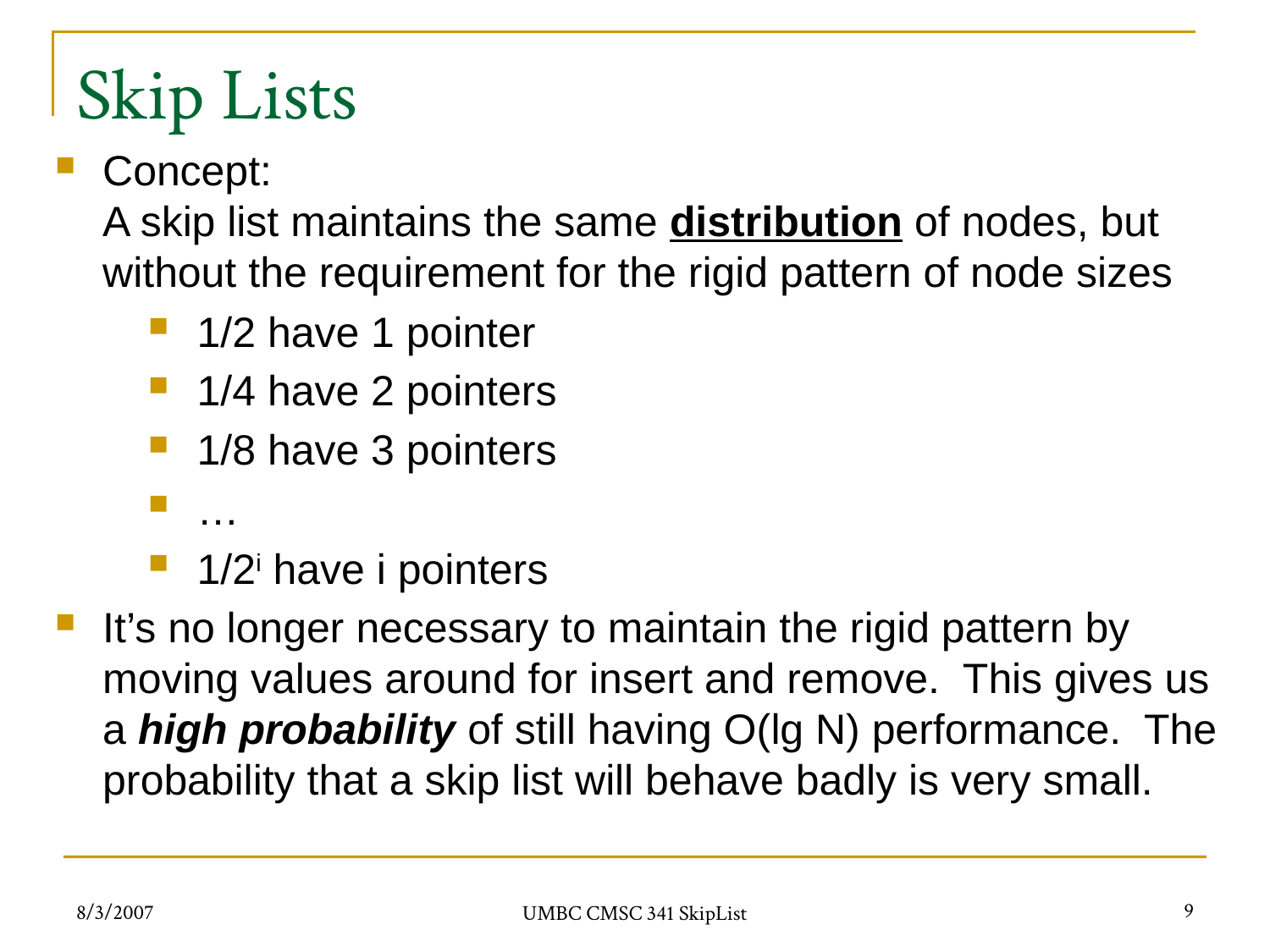

# Skip Lists
Concept:
A skip list maintains the same distribution of nodes, but without the requirement for the rigid pattern of node sizes
1/2 have 1 pointer
1/4 have 2 pointers
1/8 have 3 pointers
…
1/2i have i pointers
It’s no longer necessary to maintain the rigid pattern by moving values around for insert and remove.  This gives us a high probability of still having O(lg N) performance.  The probability that a skip list will behave badly is very small.
8/3/2007
9
UMBC CMSC 341 SkipList